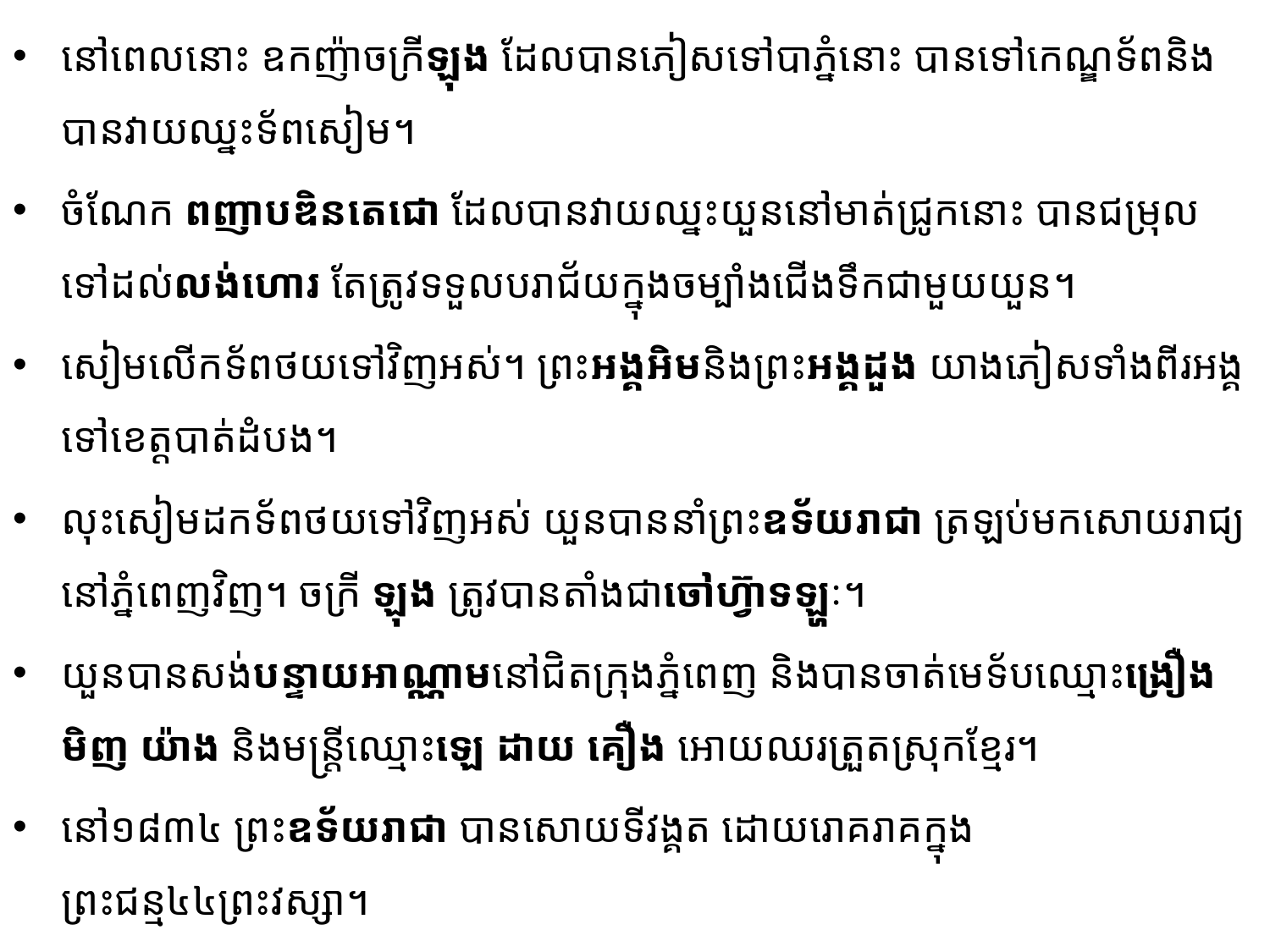

នៅពេលនោះ ឧកញ៉ាចក្រីឡុង ដែលបានភៀសទៅបាភ្នំនោះ បានទៅកេណ្ឌទ័ពនិងបានវាយឈ្នះទ័ព​សៀម​។
ចំណែក ពញាបឌិនតេជោ ដែលបានវាយឈ្នះយួននៅមាត់ជ្រូកនោះ បានជម្រុលទៅដល់លង់ហោរ តែត្រូវទទួលបរាជ័យក្នុងចម្បាំងជើងទឹកជាមួយយួន។
សៀមលើកទ័ពថយទៅវិញអស់។ ព្រះអង្គអិមនិងព្រះអង្គដួង យាងភៀសទាំងពីរអង្គទៅខេត្តបាត់ដំបង។
លុះសៀមដកទ័ពថយទៅវិញអស់ យួនបាននាំព្រះឧទ័យរាជា ត្រឡប់មកសោយរាជ្យនៅភ្នំពេញវិញ។ ចក្រី ឡុង ត្រូវបានតាំងជាចៅហ៊្វាទឡ្ហៈ។
យួនបានសង់បន្ទាយអាណ្ណាមនៅជិតក្រុងភ្នំពេញ និងបានចាត់មេទ័បឈ្មោះង្រឿង មិញ យ៉ាង និងមន្ត្រី​ឈ្មោះឡេ ដាយ គឿង អោយឈរត្រួតស្រុកខ្មែរ។
នៅ១៨៣៤ ព្រះឧទ័យរាជា បានសោយទីវង្គត ដោយរោគរាគក្នុងព្រះជន្ម៤៤ព្រះវស្សា។